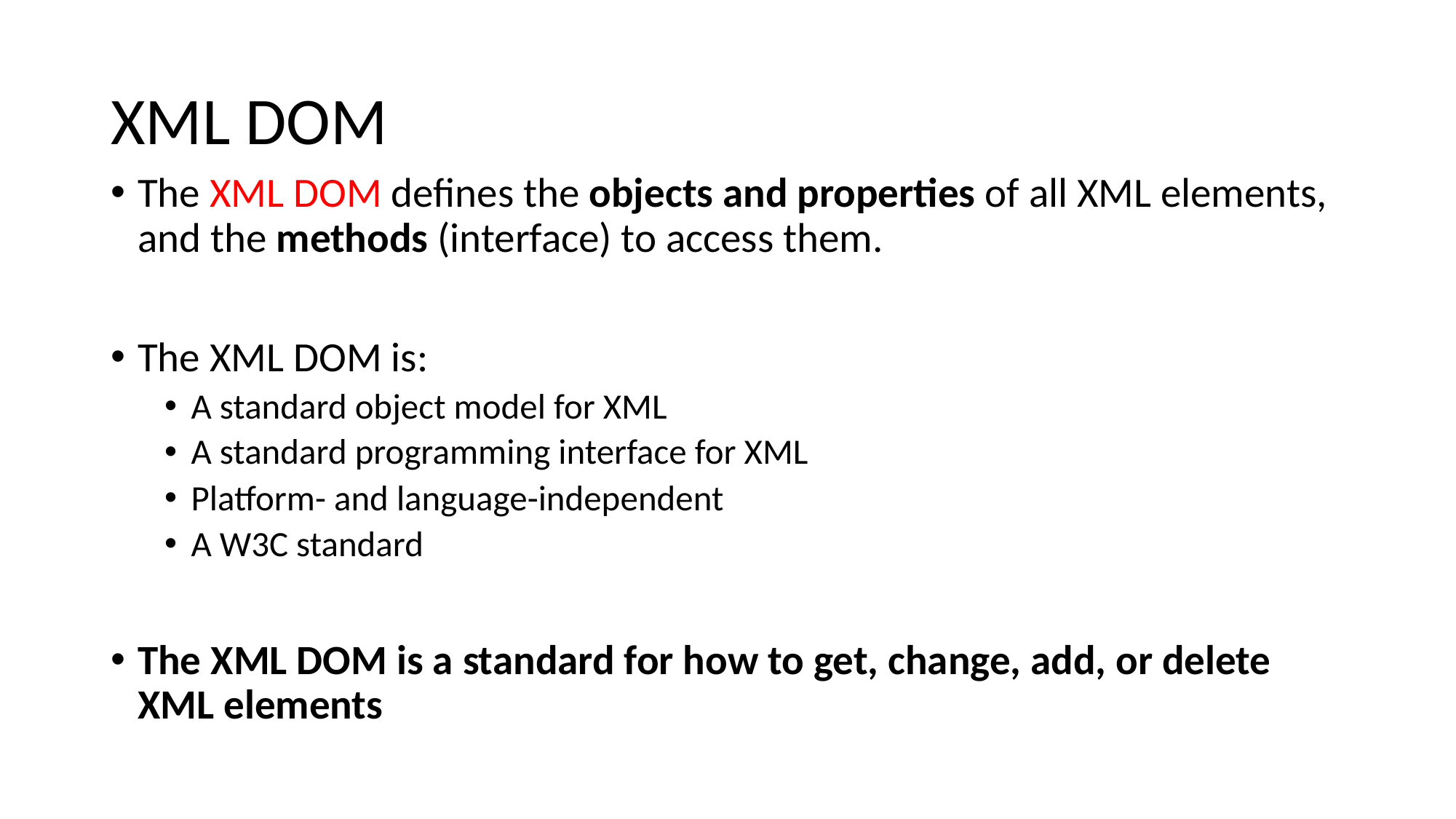

# XML DOM
The XML DOM defines the objects and properties of all XML elements, and the methods (interface) to access them.

The XML DOM is:
A standard object model for XML
A standard programming interface for XML
Platform- and language-independent
A W3C standard

The XML DOM is a standard for how to get, change, add, or delete XML elements